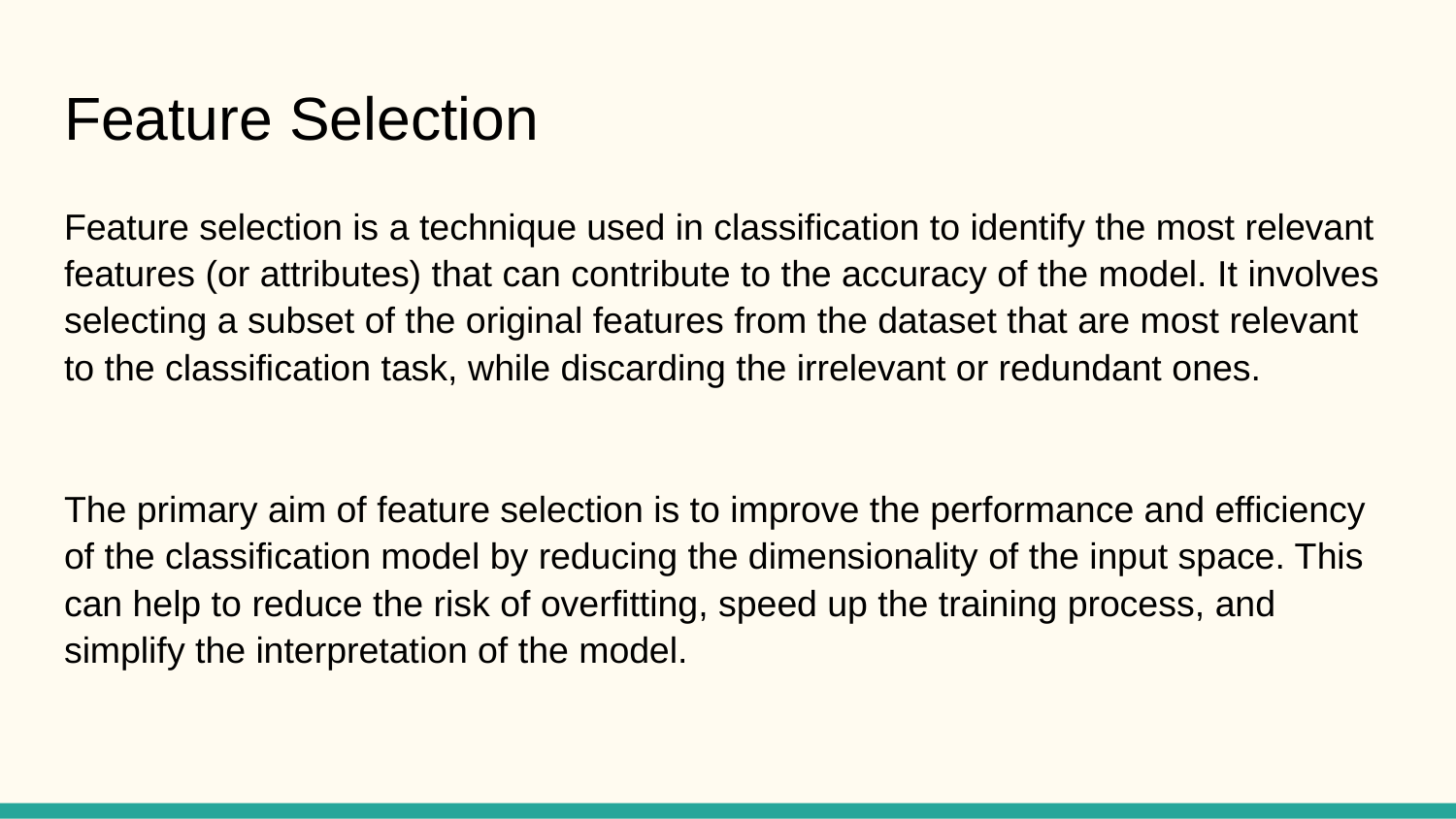

# Feature Selection
Feature selection is a technique used in classification to identify the most relevant features (or attributes) that can contribute to the accuracy of the model. It involves selecting a subset of the original features from the dataset that are most relevant to the classification task, while discarding the irrelevant or redundant ones.

The primary aim of feature selection is to improve the performance and efficiency of the classification model by reducing the dimensionality of the input space. This can help to reduce the risk of overfitting, speed up the training process, and simplify the interpretation of the model.